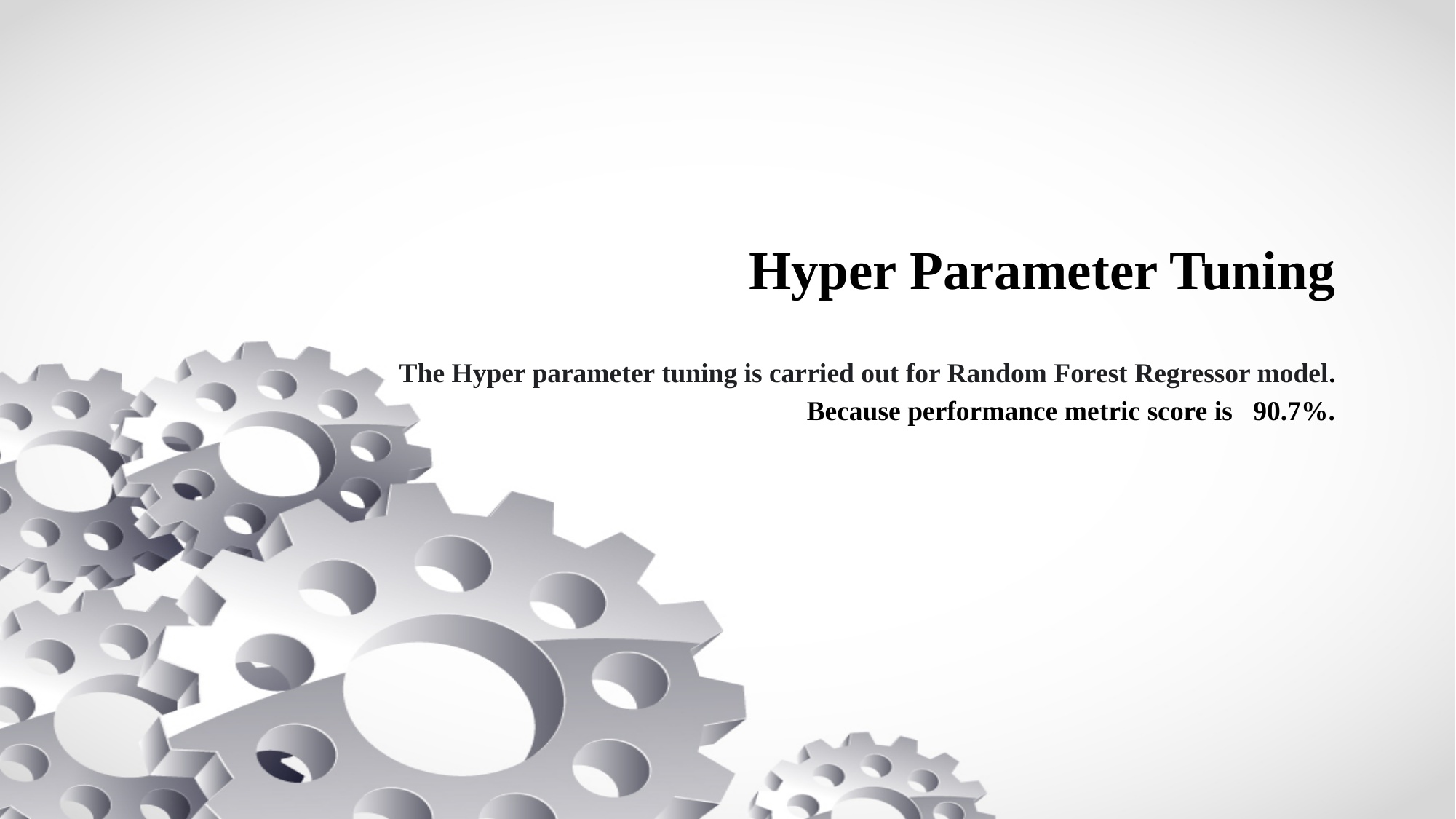

# Hyper Parameter Tuning
The Hyper parameter tuning is carried out for Random Forest Regressor model.
Because performance metric score is   90.7%.